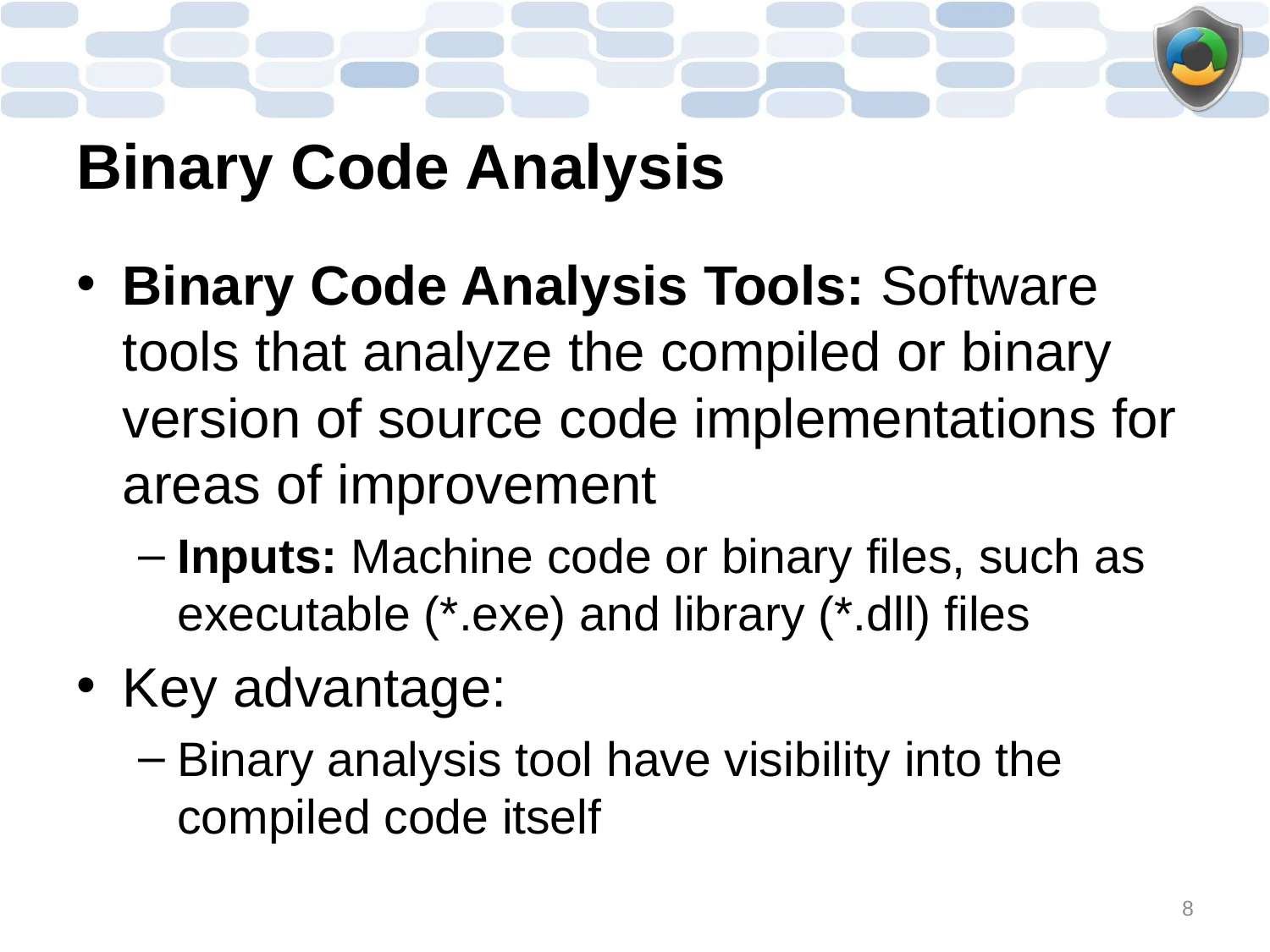

# Binary Code Analysis
Binary Code Analysis Tools: Software tools that analyze the compiled or binary version of source code implementations for areas of improvement
Inputs: Machine code or binary files, such as executable (*.exe) and library (*.dll) files
Key advantage:
Binary analysis tool have visibility into the compiled code itself
8